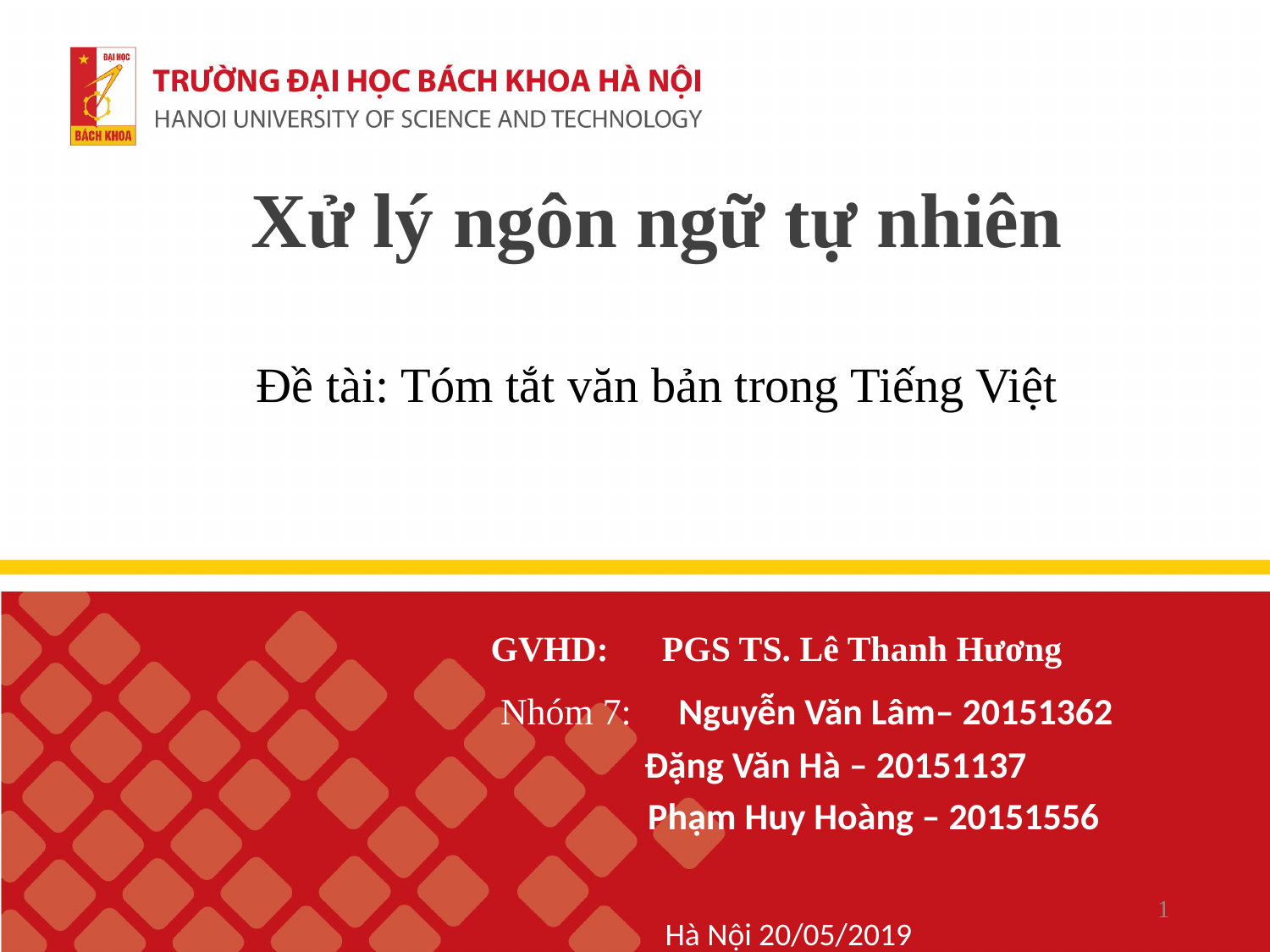

# Xử lý ngôn ngữ tự nhiên
Đề tài: Tóm tắt văn bản trong Tiếng Việt

 GVHD:      PGS TS. Lê Thanh Hương
         Nhóm 7:     Nguyễn Văn Lâm– 20151362
		      Đặng Văn Hà – 20151137
		               Phạm Huy Hoàng – 20151556

1
Hà Nội 20/05/2019